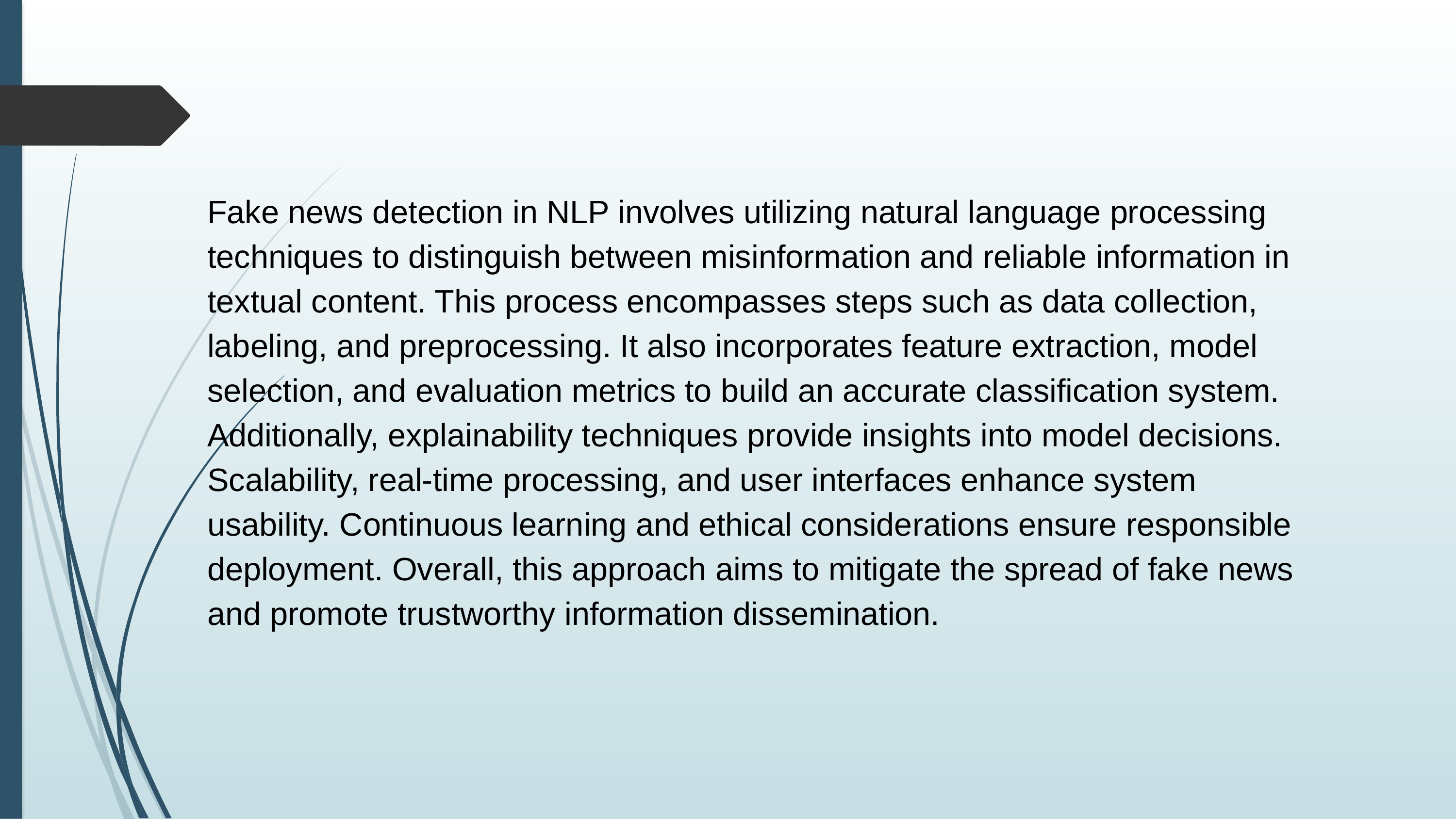

Fake news detection in NLP involves utilizing natural language processing techniques to distinguish between misinformation and reliable information in textual content. This process encompasses steps such as data collection, labeling, and preprocessing. It also incorporates feature extraction, model selection, and evaluation metrics to build an accurate classification system. Additionally, explainability techniques provide insights into model decisions. Scalability, real-time processing, and user interfaces enhance system usability. Continuous learning and ethical considerations ensure responsible deployment. Overall, this approach aims to mitigate the spread of fake news and promote trustworthy information dissemination.